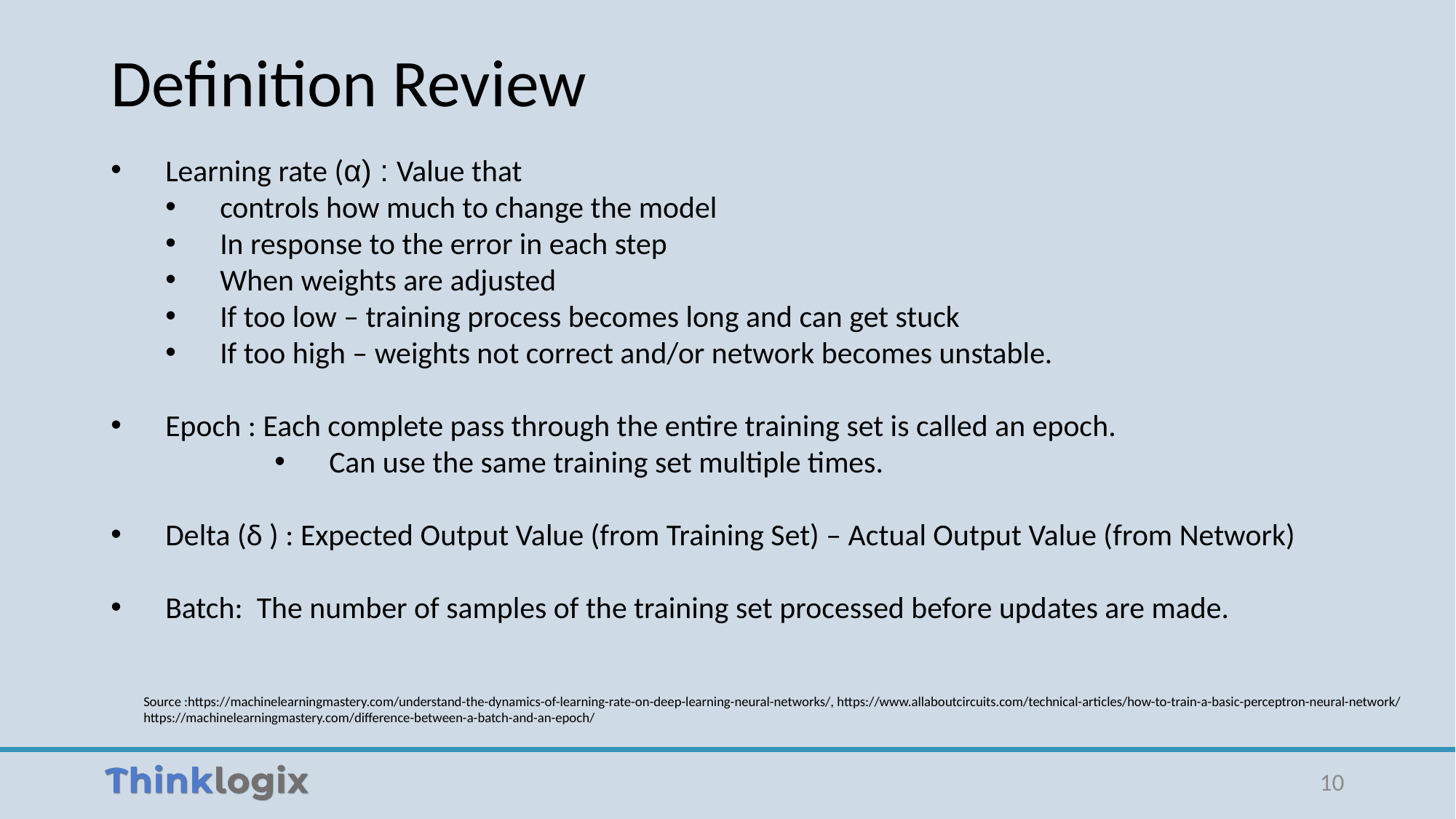

# Definition Review
Learning rate (α) : Value that
controls how much to change the model
In response to the error in each step
When weights are adjusted
If too low – training process becomes long and can get stuck
If too high – weights not correct and/or network becomes unstable.

Epoch : Each complete pass through the entire training set is called an epoch.
Can use the same training set multiple times.

Delta (δ ) : Expected Output Value (from Training Set) – Actual Output Value (from Network)

Batch:  The number of samples of the training set processed before updates are made.
Source :https://machinelearningmastery.com/understand-the-dynamics-of-learning-rate-on-deep-learning-neural-networks/, https://www.allaboutcircuits.com/technical-articles/how-to-train-a-basic-perceptron-neural-network/https://machinelearningmastery.com/difference-between-a-batch-and-an-epoch/
10